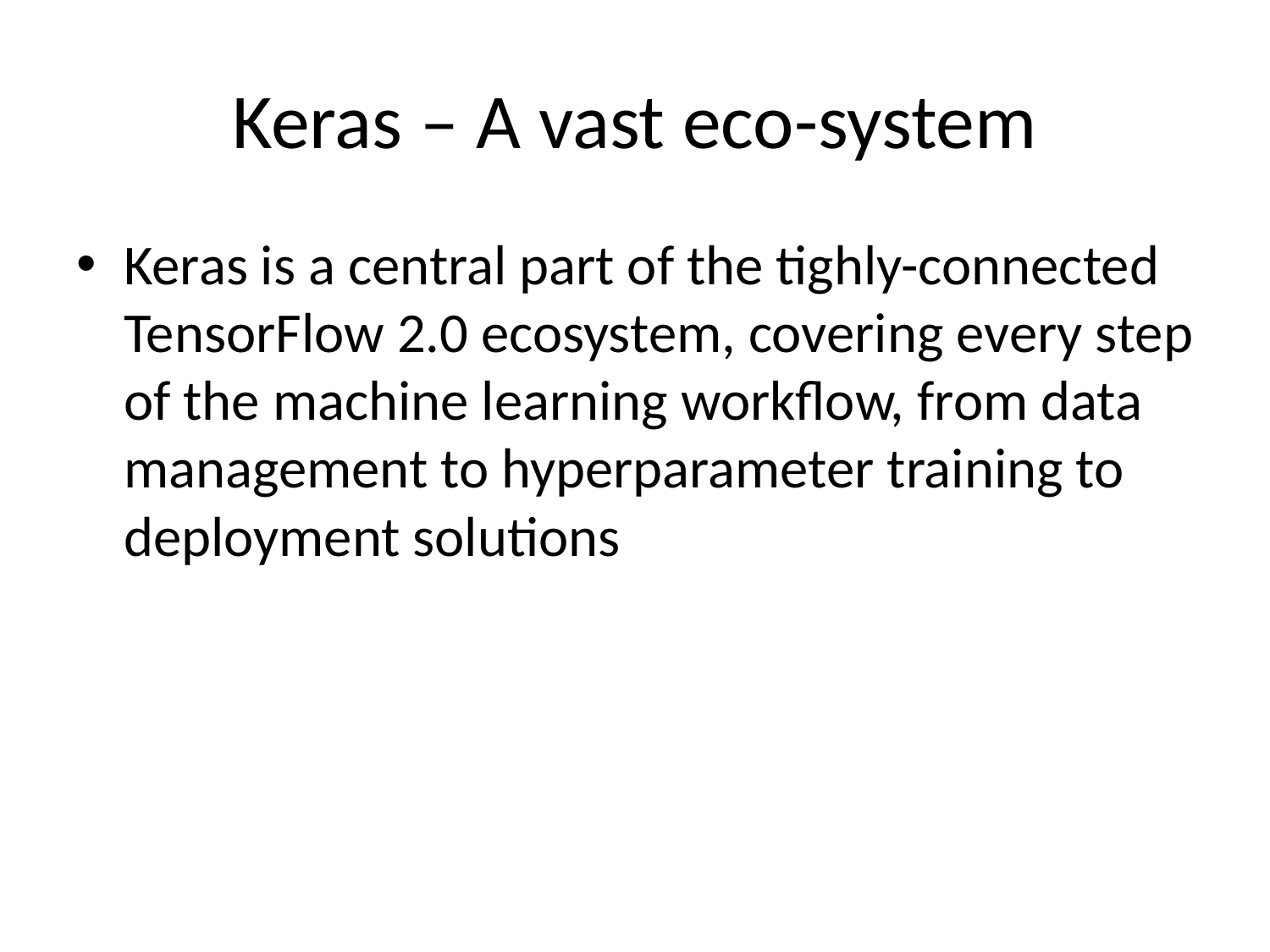

# Keras – A vast eco-system
Keras is a central part of the tighly-connected TensorFlow 2.0 ecosystem, covering every step of the machine learning workflow, from data management to hyperparameter training to deployment solutions